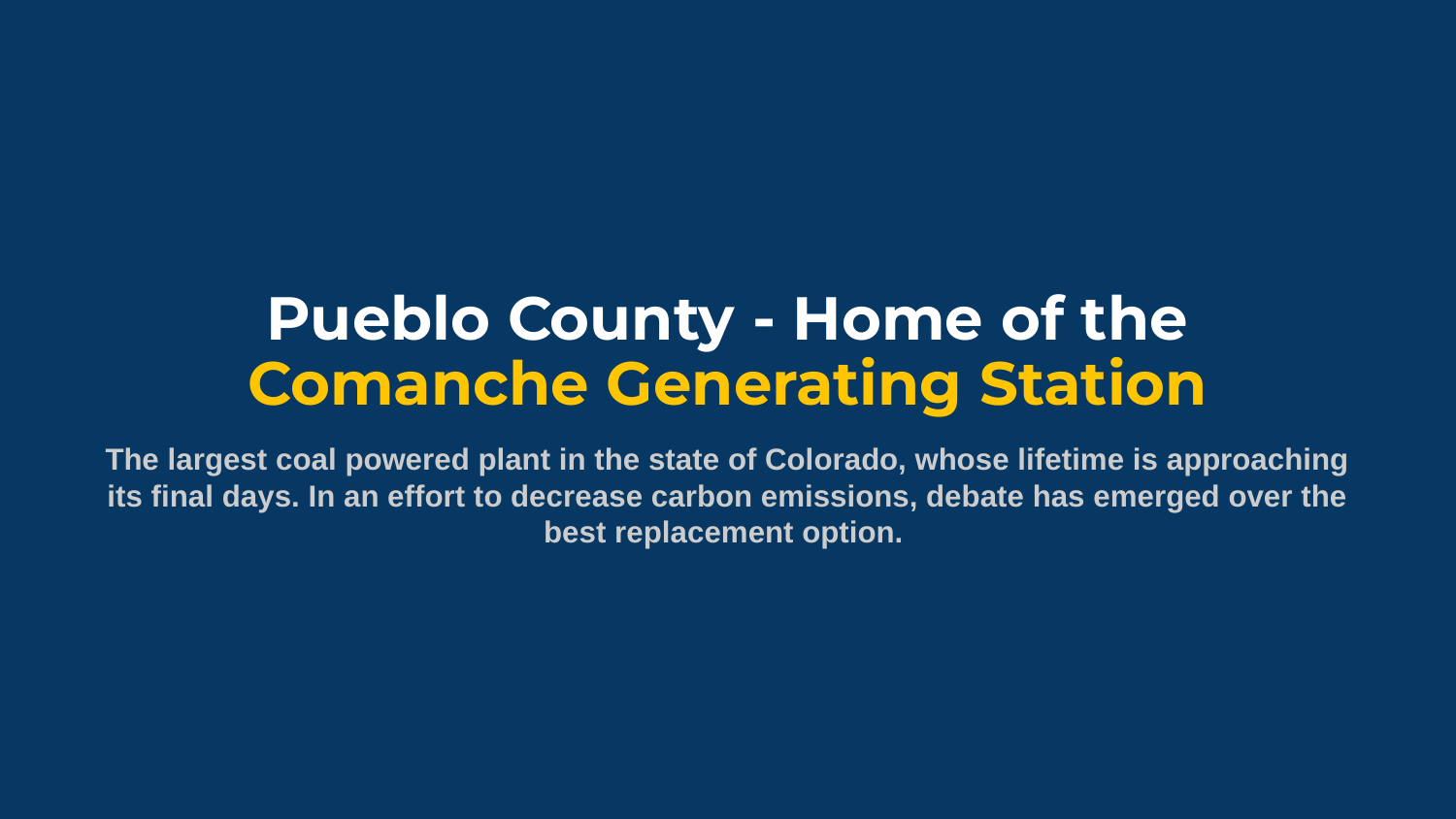

Pueblo County - Home of the Comanche Generating Station
The largest coal powered plant in the state of Colorado, whose lifetime is approaching its final days. In an effort to decrease carbon emissions, debate has emerged over the best replacement option.